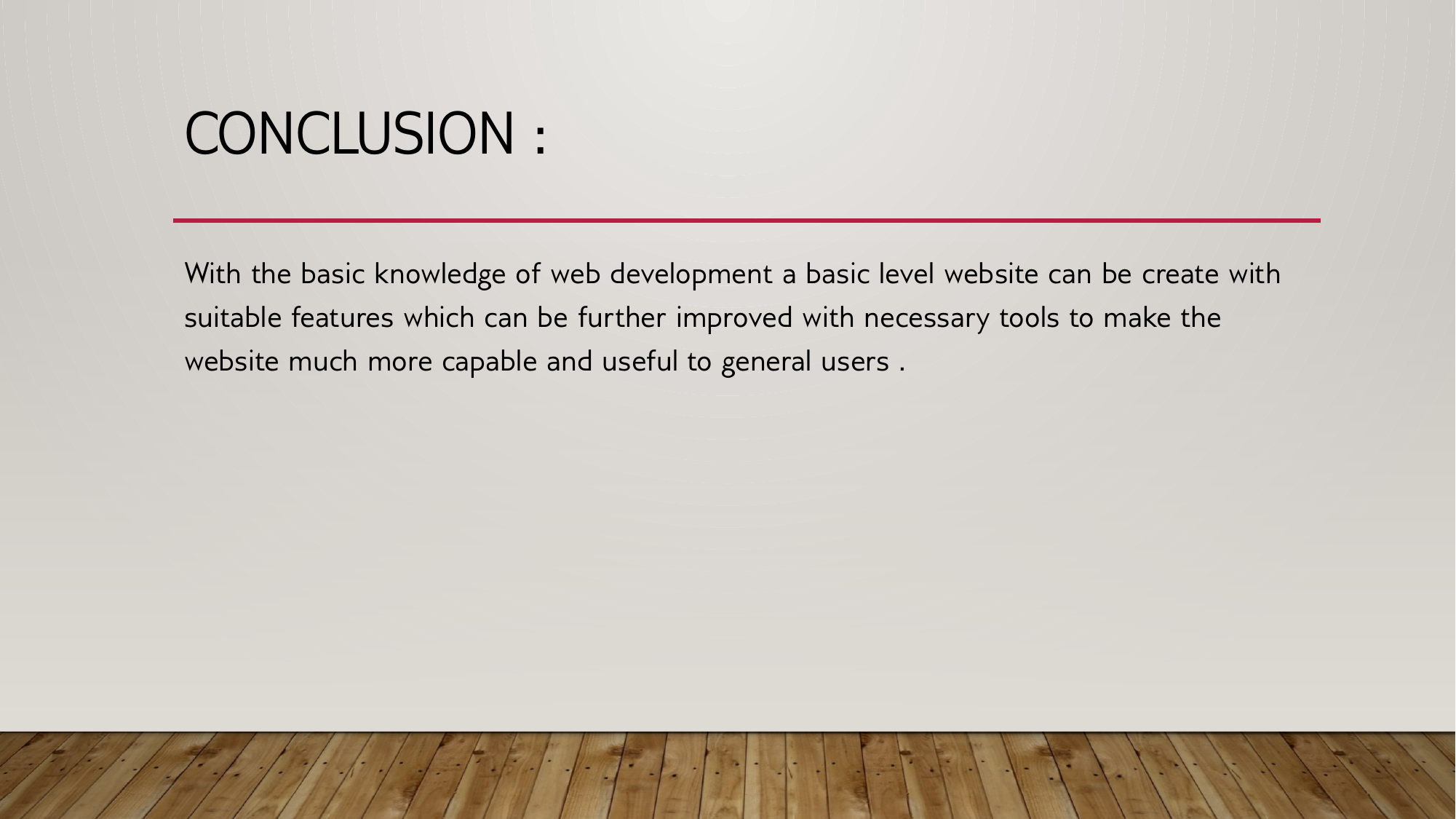

# Conclusion :
With the basic knowledge of web development a basic level website can be create with suitable features which can be further improved with necessary tools to make the website much more capable and useful to general users .